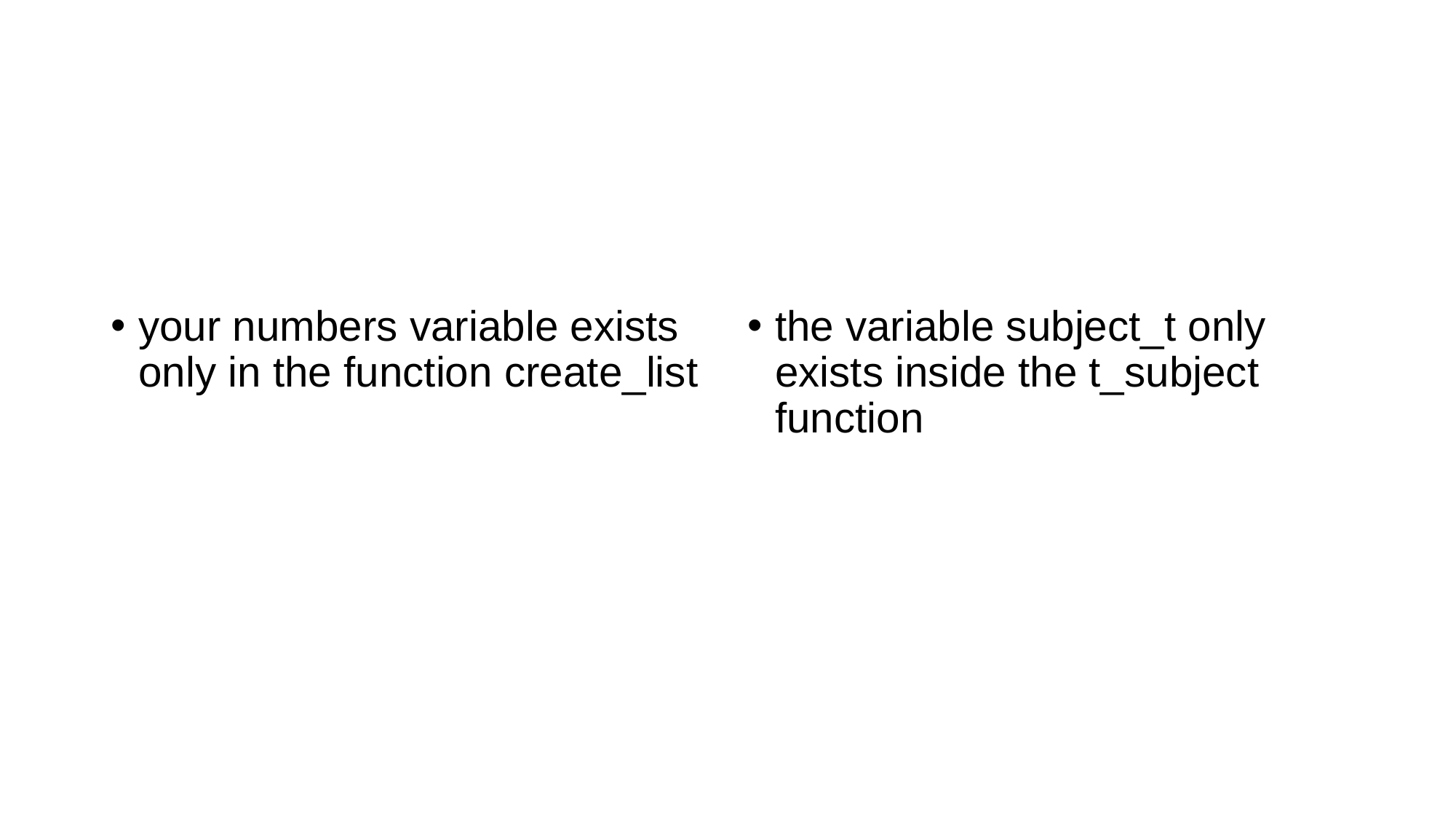

#

your numbers variable exists only in the function create_list
the variable subject_t only exists inside the t_subject function